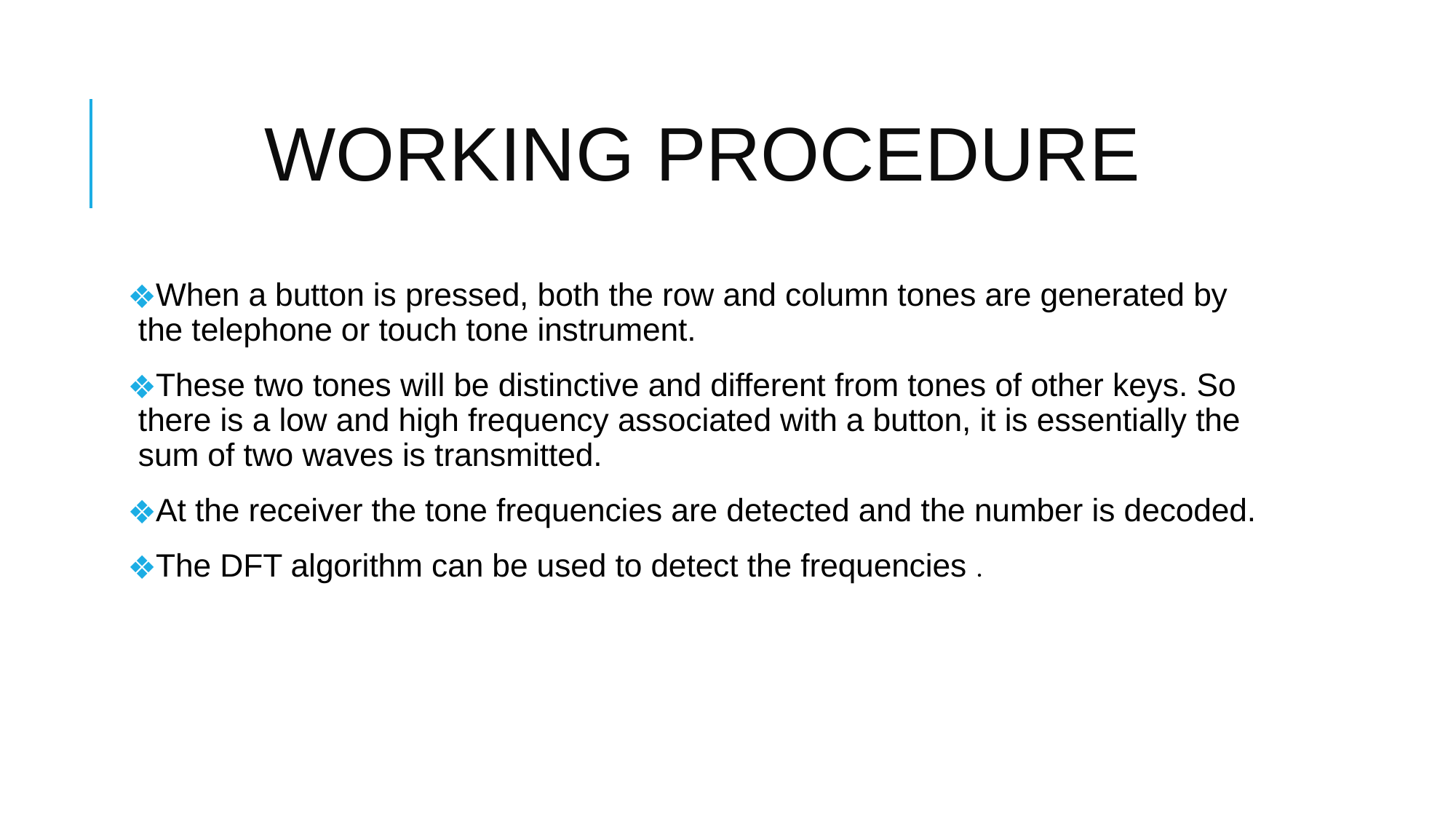

# WORKING PROCEDURE
When a button is pressed, both the row and column tones are generated by the telephone or touch tone instrument.
These two tones will be distinctive and different from tones of other keys. So there is a low and high frequency associated with a button, it is essentially the sum of two waves is transmitted.
At the receiver the tone frequencies are detected and the number is decoded.
The DFT algorithm can be used to detect the frequencies .